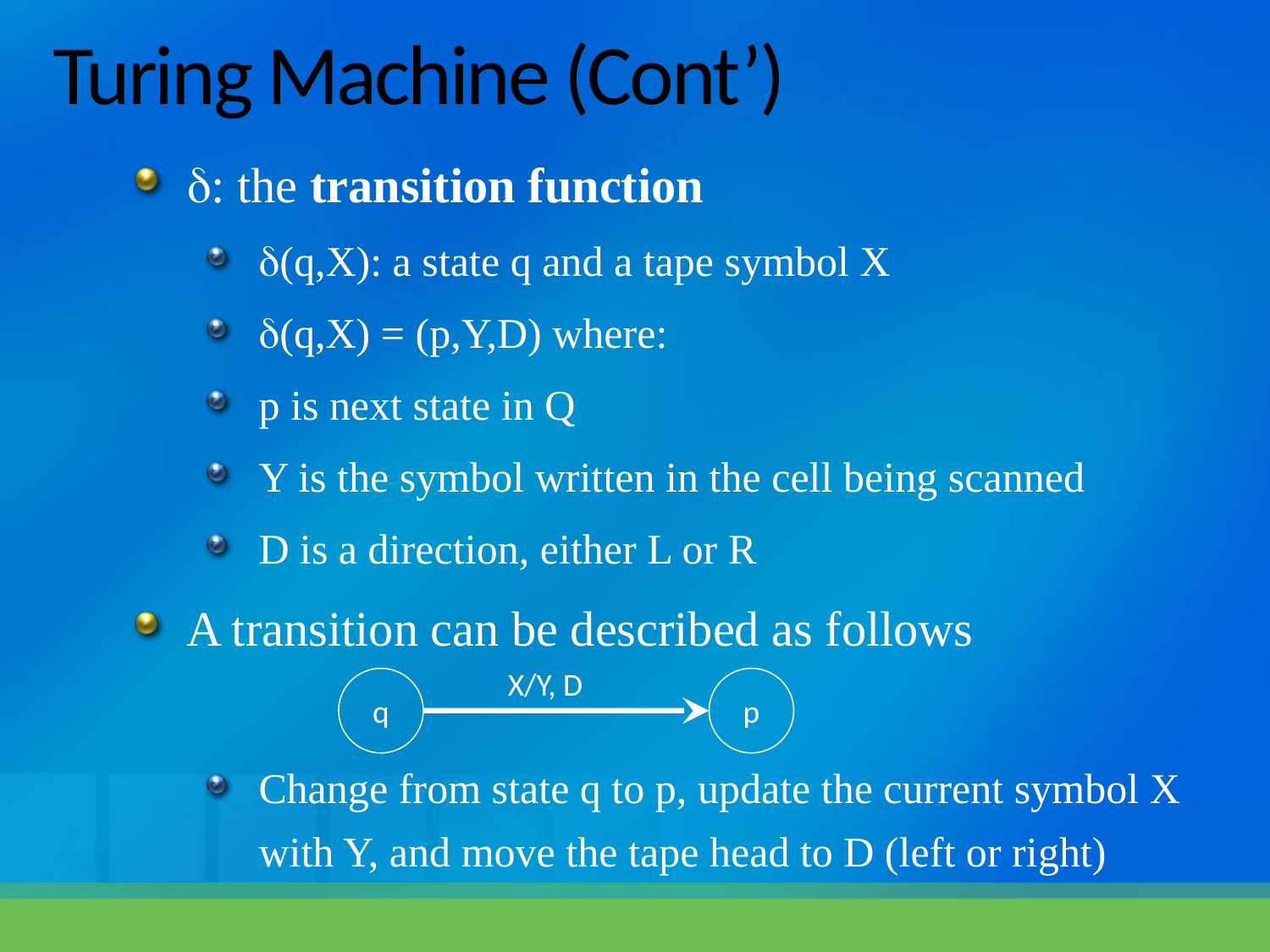

# Turing Machine (Cont’)
δ: the transition function
δ(q,X): a state q and a tape symbol X
δ(q,X) = (p,Y,D) where:
p is next state in Q
Y is the symbol written in the cell being scanned
D is a direction, either L or R
A transition can be described as follows

Change from state q to p, update the current symbol X with Y, and move the tape head to D (left or right)
X/Y, D
q
p